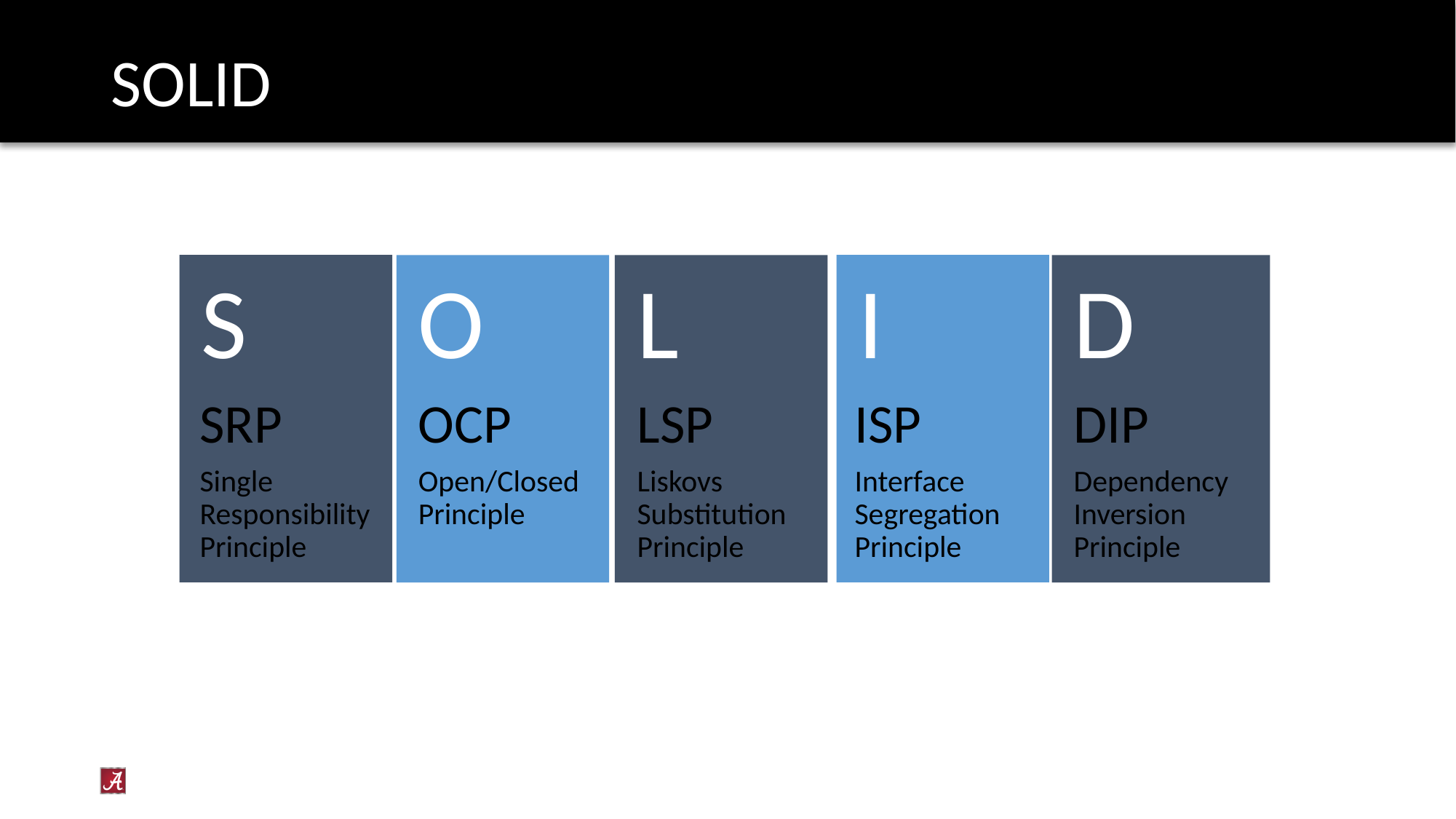

# SOLID
S
I
O
L
D
SRP
OCP
LSP
ISP
DIP
Single Responsibility Principle
Open/Closed Principle
Liskovs Substitution Principle
Interface Segregation Principle
Dependency Inversion Principle